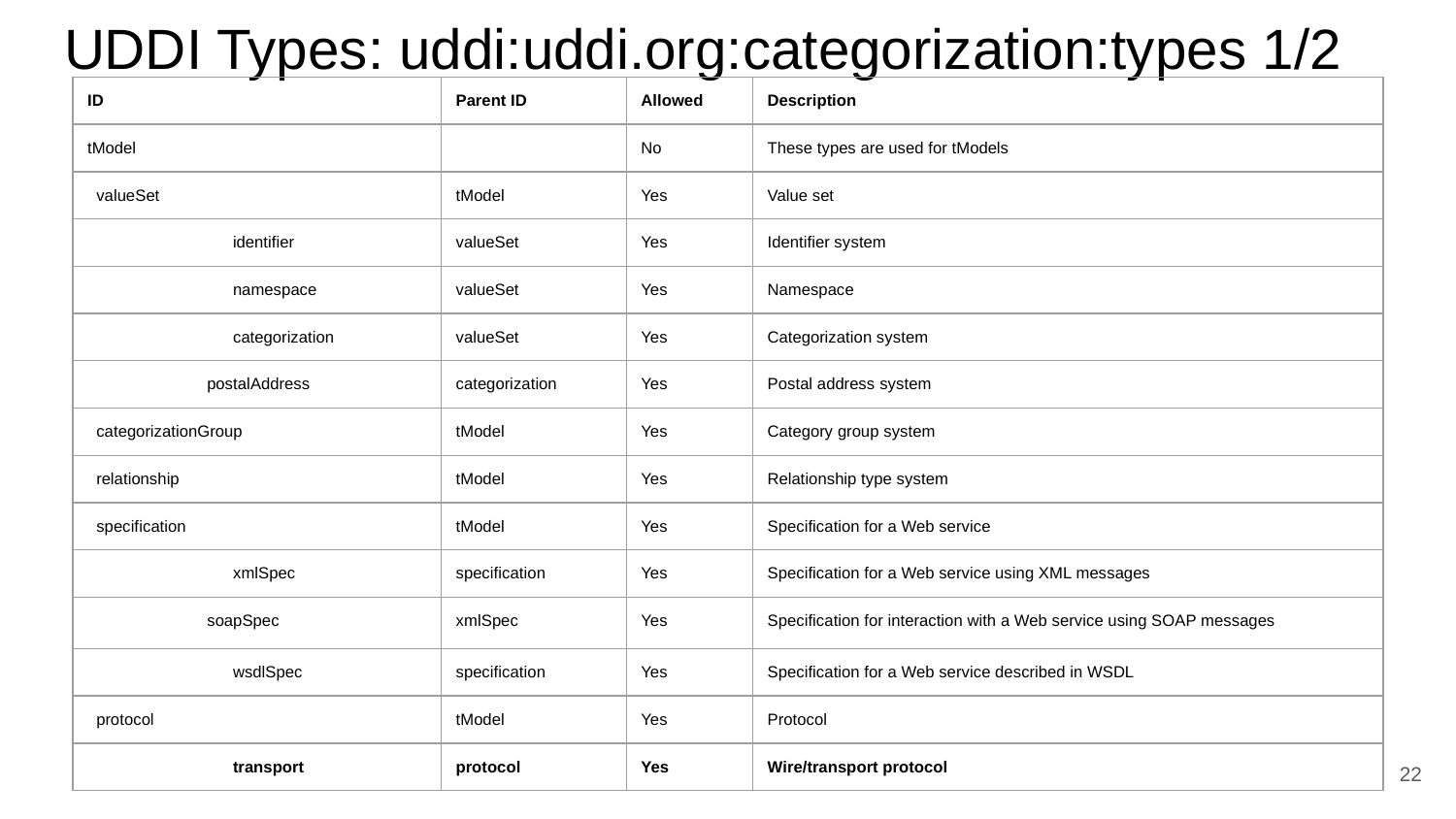

# UDDI Types: uddi:uddi.org:categorization:types 1/2
| ID | Parent ID | Allowed | Description |
| --- | --- | --- | --- |
| tModel |  | No | These types are used for tModels |
| valueSet | tModel | Yes | Value set |
| identifier | valueSet | Yes | Identifier system |
| namespace | valueSet | Yes | Namespace |
| categorization | valueSet | Yes | Categorization system |
| postalAddress | categorization | Yes | Postal address system |
| categorizationGroup | tModel | Yes | Category group system |
| relationship | tModel | Yes | Relationship type system |
| specification | tModel | Yes | Specification for a Web service |
| xmlSpec | specification | Yes | Specification for a Web service using XML messages |
| soapSpec | xmlSpec | Yes | Specification for interaction with a Web service using SOAP messages |
| wsdlSpec | specification | Yes | Specification for a Web service described in WSDL |
| protocol | tModel | Yes | Protocol |
| transport | protocol | Yes | Wire/transport protocol |
22